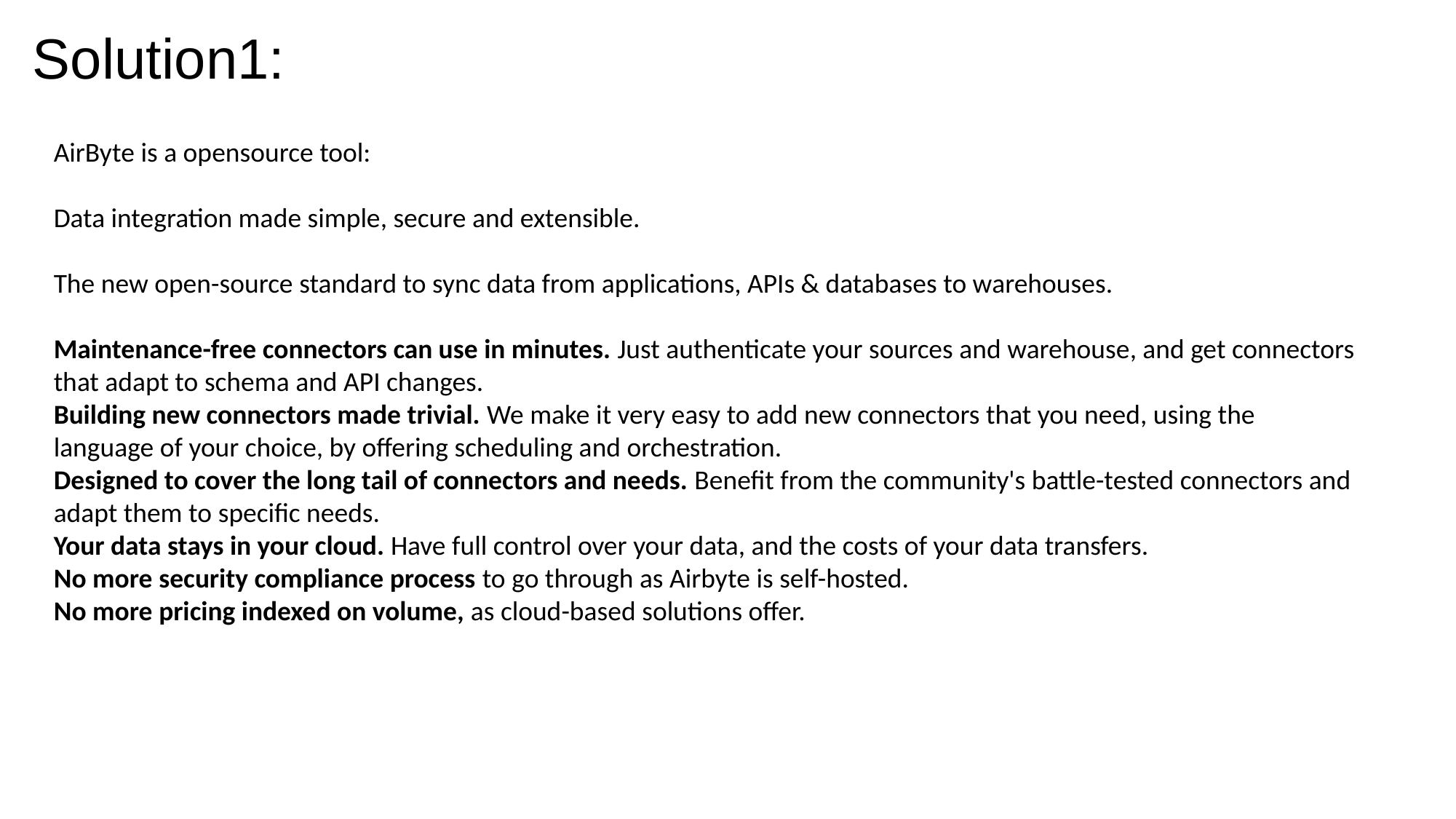

Solution1:
AirByte is a opensource tool:

Data integration made simple, secure and extensible.

The new open-source standard to sync data from applications, APIs & databases to warehouses.

Maintenance-free connectors can use in minutes. Just authenticate your sources and warehouse, and get connectors that adapt to schema and API changes.
Building new connectors made trivial. We make it very easy to add new connectors that you need, using the language of your choice, by offering scheduling and orchestration.
Designed to cover the long tail of connectors and needs. Benefit from the community's battle-tested connectors and adapt them to specific needs.
Your data stays in your cloud. Have full control over your data, and the costs of your data transfers.
No more security compliance process to go through as Airbyte is self-hosted.
No more pricing indexed on volume, as cloud-based solutions offer.